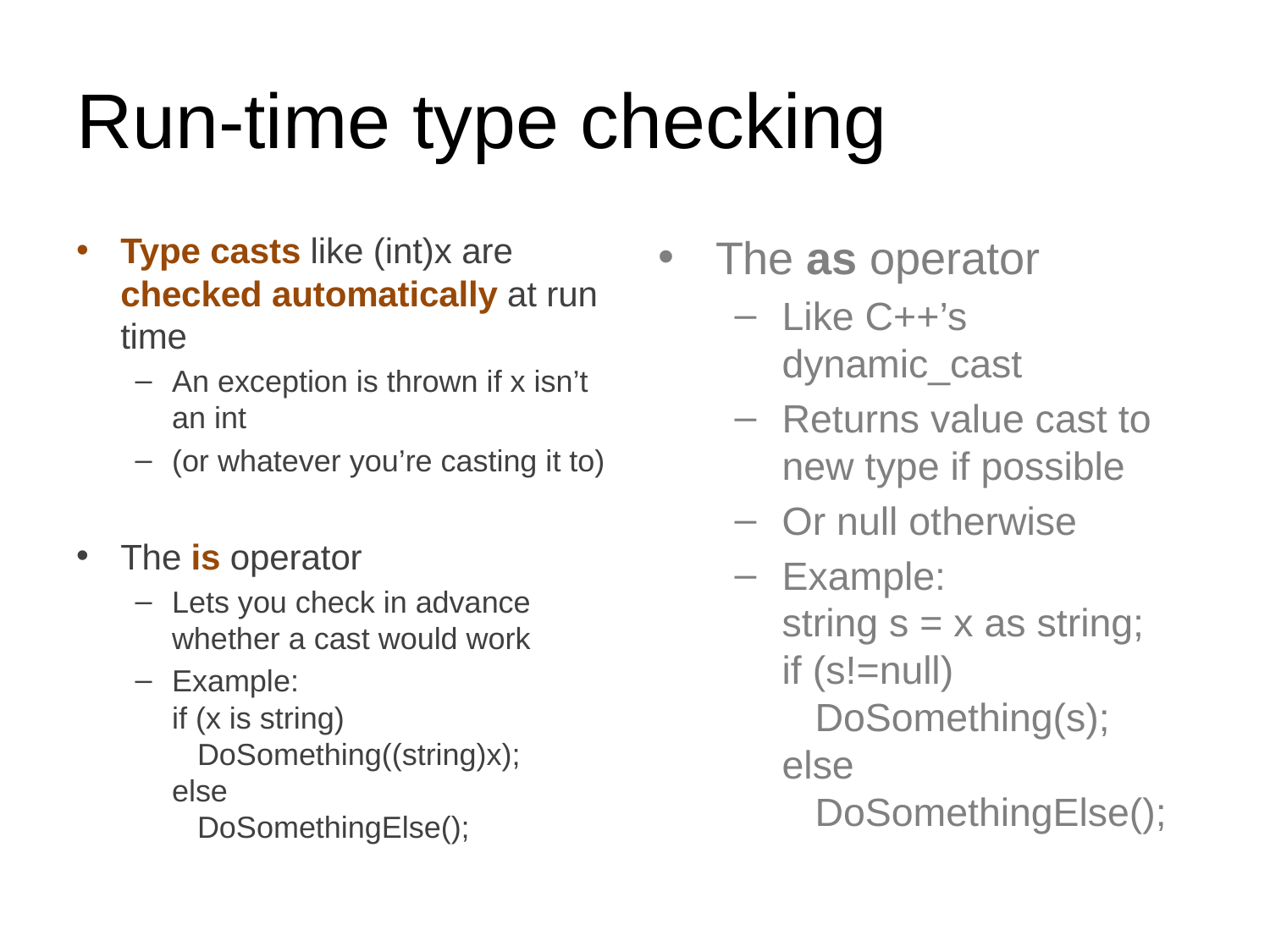

# Run-time type checking
Type casts like (int)x are checked automatically at run time
An exception is thrown if x isn’t an int
(or whatever you’re casting it to)

The is operator
Lets you check in advance whether a cast would work
Example:
if (x is string)
   DoSomething((string)x);
else
   DoSomethingElse();
The as operator
Like C++’s dynamic_cast
Returns value cast to new type if possible
Or null otherwise
Example:
string s = x as string;
if (s!=null)
   DoSomething(s);
else
   DoSomethingElse();